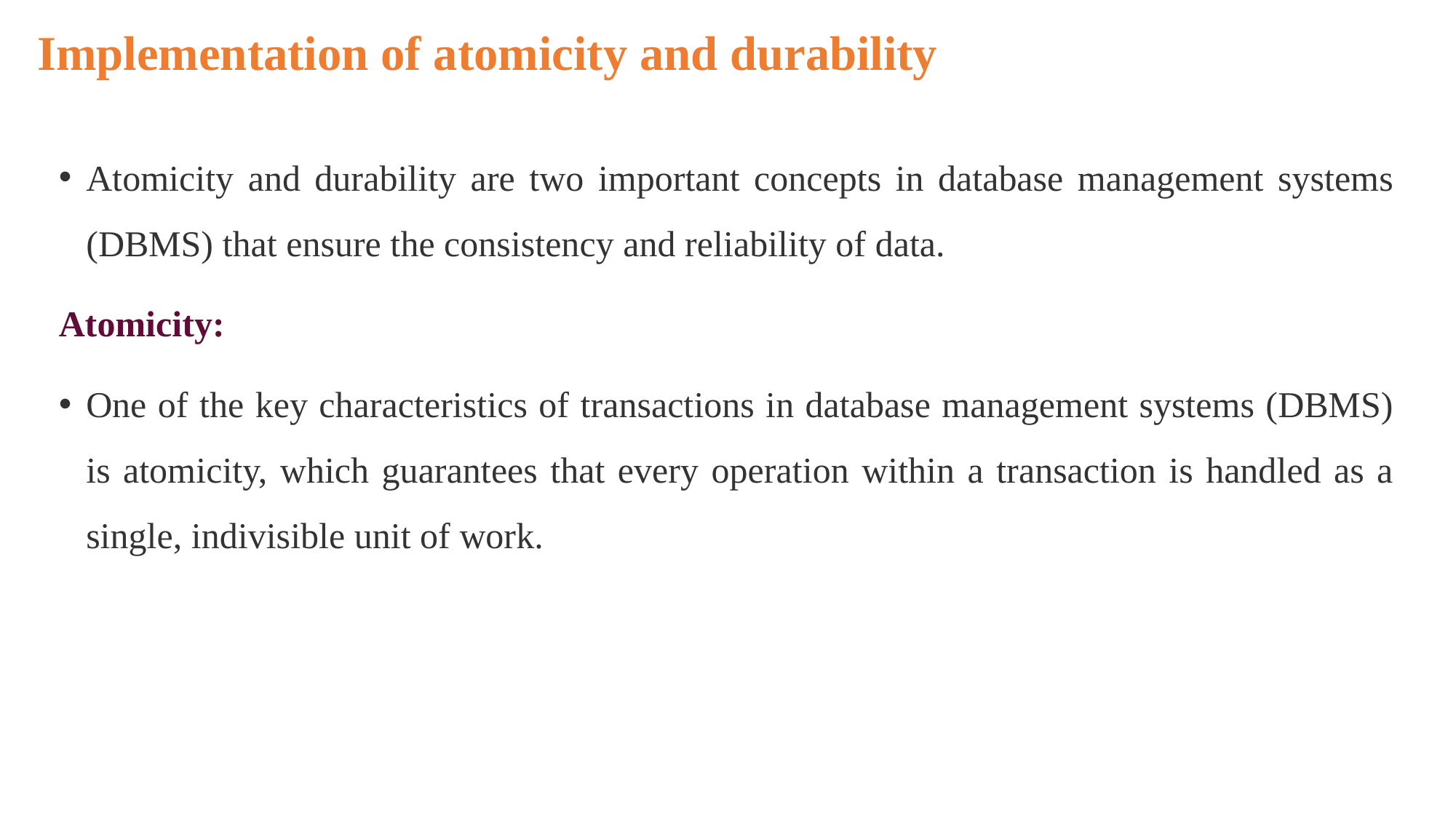

# Implementation of atomicity and durability
Atomicity and durability are two important concepts in database management systems (DBMS) that ensure the consistency and reliability of data.
Atomicity:
One of the key characteristics of transactions in database management systems (DBMS) is atomicity, which guarantees that every operation within a transaction is handled as a single, indivisible unit of work.